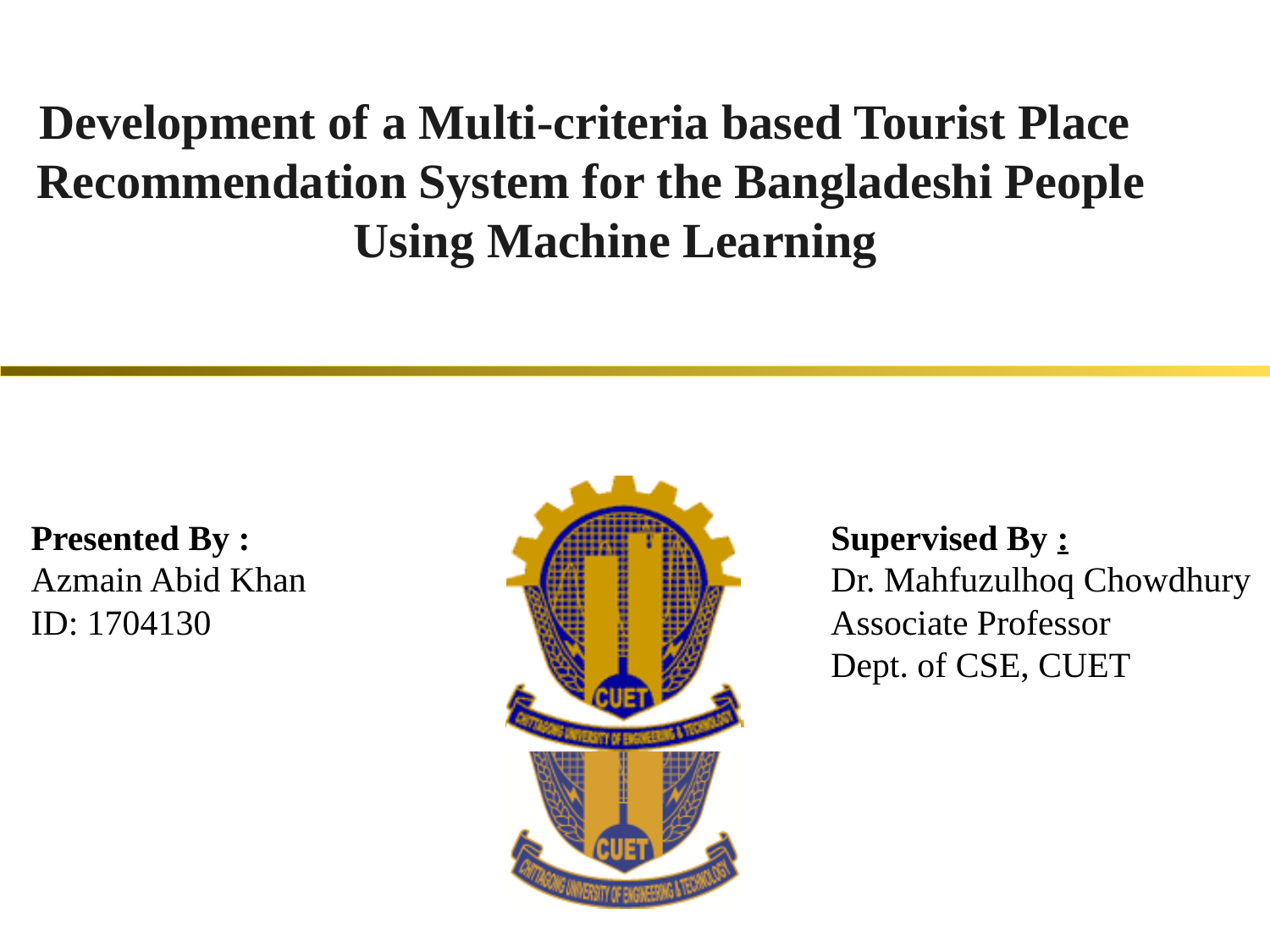

# Development of a Multi-criteria based Tourist Place      Recommendation System for the Bangladeshi People     Using Machine Learning
Presented By :
Azmain Abid Khan
ID: 1704130
Supervised By :
Dr. Mahfuzulhoq Chowdhury
Associate Professor
Dept. of CSE, CUET